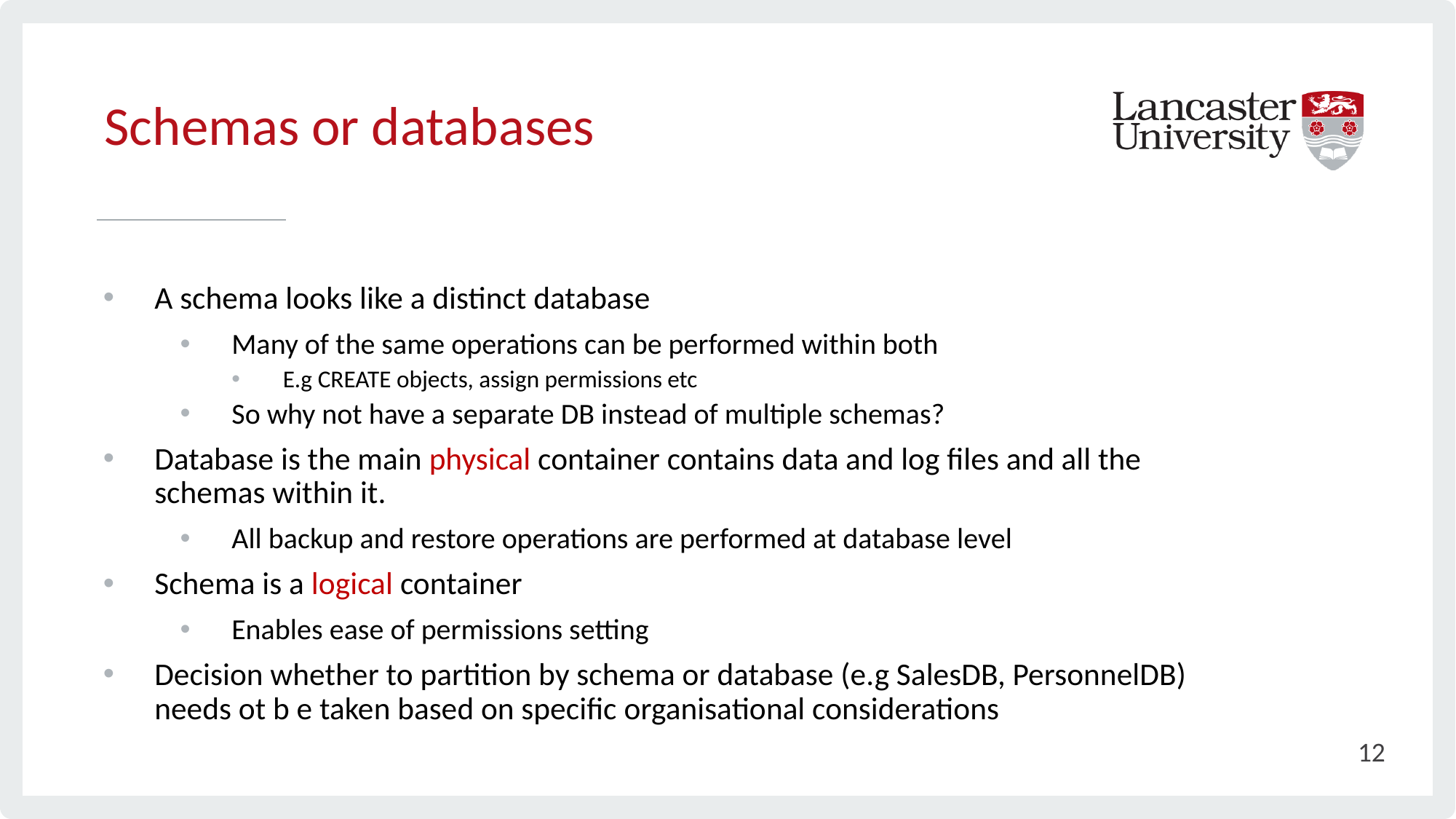

# Schemas or databases
A schema looks like a distinct database
Many of the same operations can be performed within both
E.g CREATE objects, assign permissions etc
So why not have a separate DB instead of multiple schemas?
Database is the main physical container contains data and log files and all the schemas within it.
All backup and restore operations are performed at database level
Schema is a logical container
Enables ease of permissions setting
Decision whether to partition by schema or database (e.g SalesDB, PersonnelDB) needs ot b e taken based on specific organisational considerations
12